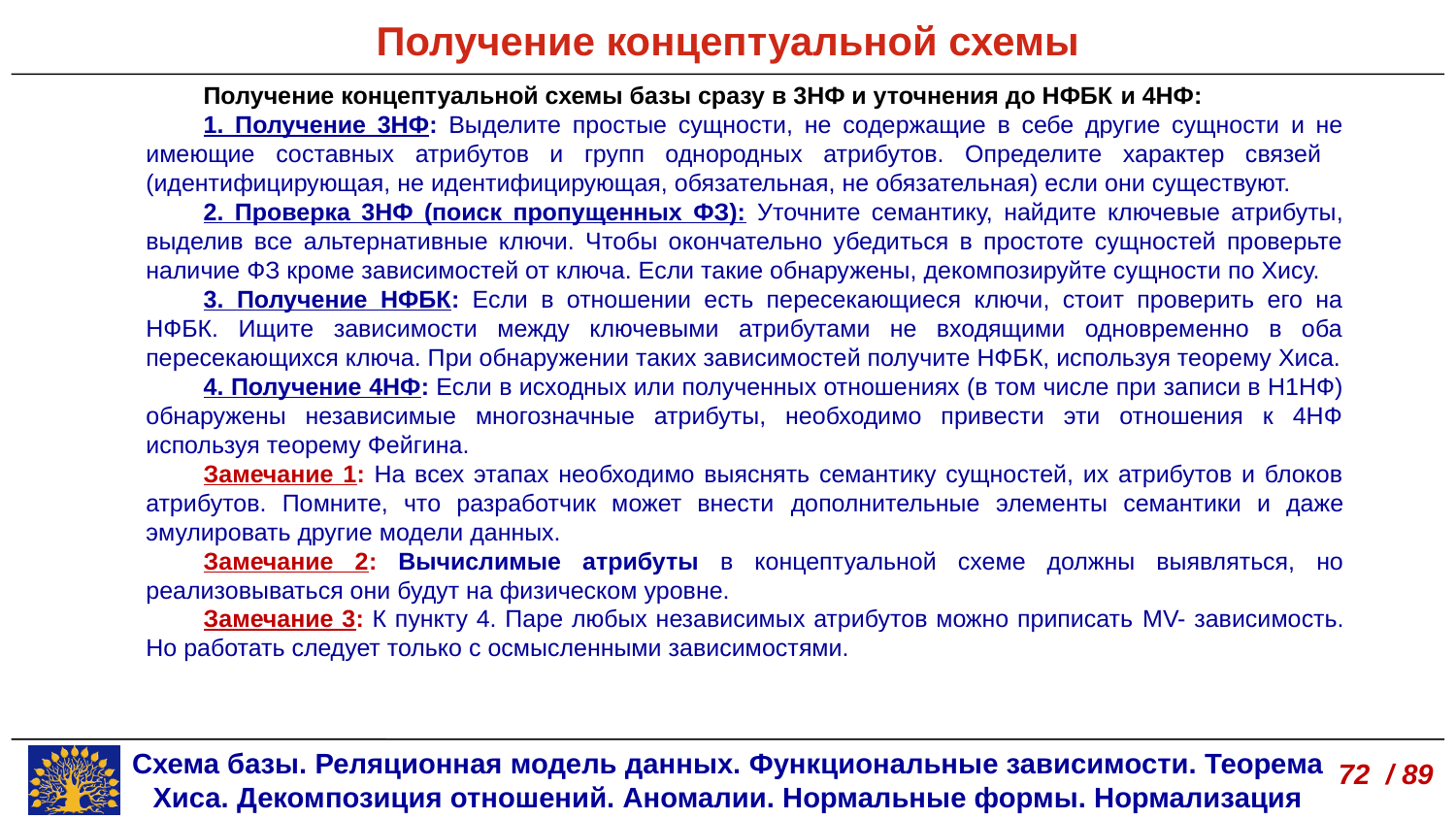

Получение концептуальной схемы
Получение концептуальной схемы базы сразу в 3НФ и уточнения до НФБК и 4НФ:
1. Получение 3НФ: Выделите простые сущности, не содержащие в себе другие сущности и не имеющие составных атрибутов и групп однородных атрибутов. Определите характер связей  (идентифицирующая, не идентифицирующая, обязательная, не обязательная) если они существуют.
2. Проверка 3НФ (поиск пропущенных ФЗ): Уточните семантику, найдите ключевые атрибуты, выделив все альтернативные ключи. Чтобы окончательно убедиться в простоте сущностей проверьте наличие ФЗ кроме зависимостей от ключа. Если такие обнаружены, декомпозируйте сущности по Хису.
3. Получение НФБК: Если в отношении есть пересекающиеся ключи, стоит проверить его на НФБК. Ищите зависимости между ключевыми атрибутами не входящими одновременно в оба пересекающихся ключа. При обнаружении таких зависимостей получите НФБК, используя теорему Хиса.
4. Получение 4НФ: Если в исходных или полученных отношениях (в том числе при записи в Н1НФ) обнаружены независимые многозначные атрибуты, необходимо привести эти отношения к 4НФ используя теорему Фейгина.
Замечание 1: На всех этапах необходимо выяснять семантику сущностей, их атрибутов и блоков атрибутов. Помните, что разработчик может внести дополнительные элементы семантики и даже эмулировать другие модели данных.
Замечание 2: Вычислимые атрибуты в концептуальной схеме должны выявляться, но реализовываться они будут на физическом уровне.
Замечание 3: К пункту 4. Паре любых независимых атрибутов можно приписать MV- зависимость. Но работать следует только с осмысленными зависимостями.